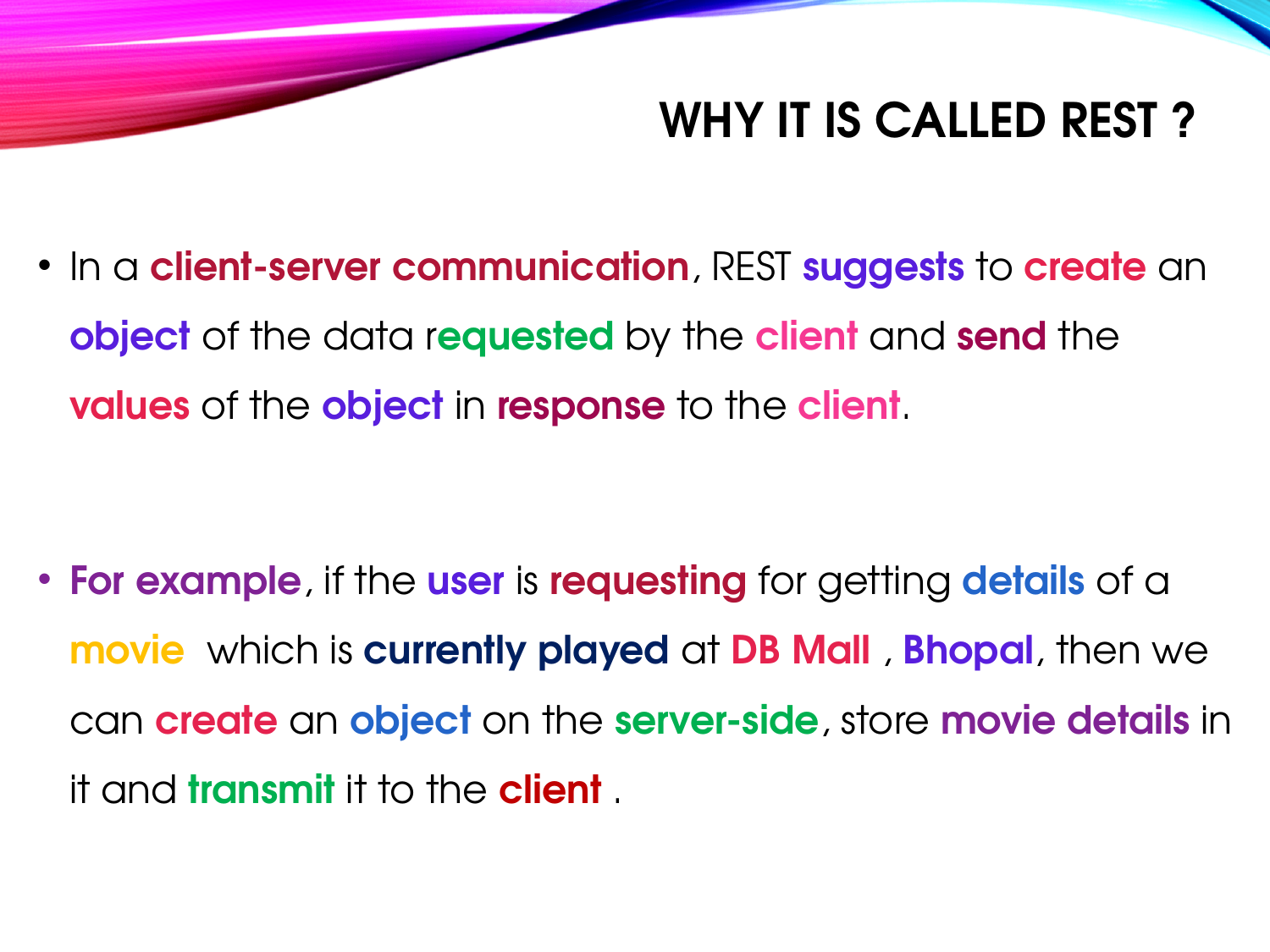

# Why it is called rest ?
In a client-server communication, REST suggests to create an object of the data requested by the client and send the values of the object in response to the client.

For example, if the user is requesting for getting details of a movie  which is currently played at DB Mall , Bhopal, then we can create an object on the server-side, store movie details in it and transmit it to the client .